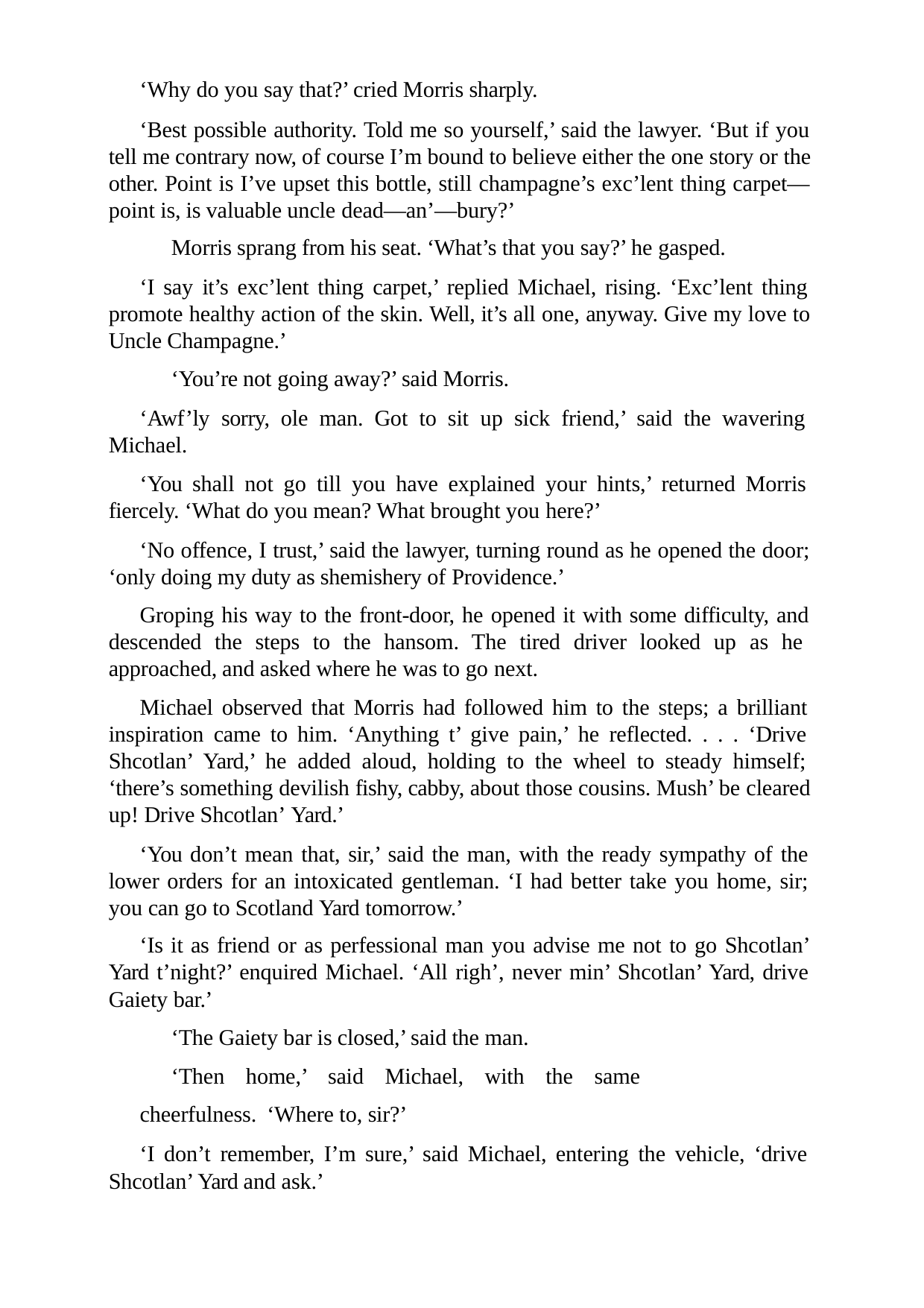

‘Why do you say that?’ cried Morris sharply.
‘Best possible authority. Told me so yourself,’ said the lawyer. ‘But if you  tell me contrary now, of course I’m bound to believe either the one story or the  other. Point is I’ve upset this bottle, still champagne’s exc’lent thing carpet—  point is, is valuable uncle dead—an’—bury?’
Morris sprang from his seat. ‘What’s that you say?’ he gasped.
‘I say it’s exc’lent thing carpet,’ replied Michael, rising. ‘Exc’lent thing  promote healthy action of the skin. Well, it’s all one, anyway. Give my love to  Uncle Champagne.’
‘You’re not going away?’ said Morris.
‘Awf’ly sorry, ole man. Got to sit up sick friend,’ said the wavering  Michael.
‘You shall not go till you have explained your hints,’ returned Morris  fiercely. ‘What do you mean? What brought you here?’
‘No offence, I trust,’ said the lawyer, turning round as he opened the door;  ‘only doing my duty as shemishery of Providence.’
Groping his way to the front-door, he opened it with some difficulty, and  descended the steps to the hansom. The tired driver looked up as he  approached, and asked where he was to go next.
Michael observed that Morris had followed him to the steps; a brilliant  inspiration came to him. ‘Anything t’ give pain,’ he reflected. . . . ‘Drive  Shcotlan’ Yard,’ he added aloud, holding to the wheel to steady himself;  ‘there’s something devilish fishy, cabby, about those cousins. Mush’ be cleared  up! Drive Shcotlan’ Yard.’
‘You don’t mean that, sir,’ said the man, with the ready sympathy of the  lower orders for an intoxicated gentleman. ‘I had better take you home, sir;  you can go to Scotland Yard tomorrow.’
‘Is it as friend or as perfessional man you advise me not to go Shcotlan’  Yard t’night?’ enquired Michael. ‘All righ’, never min’ Shcotlan’ Yard, drive  Gaiety bar.’
‘The Gaiety bar is closed,’ said the man.
‘Then home,’ said Michael, with the same cheerfulness.  ‘Where to, sir?’
‘I don’t remember, I’m sure,’ said Michael, entering the vehicle, ‘drive  Shcotlan’ Yard and ask.’